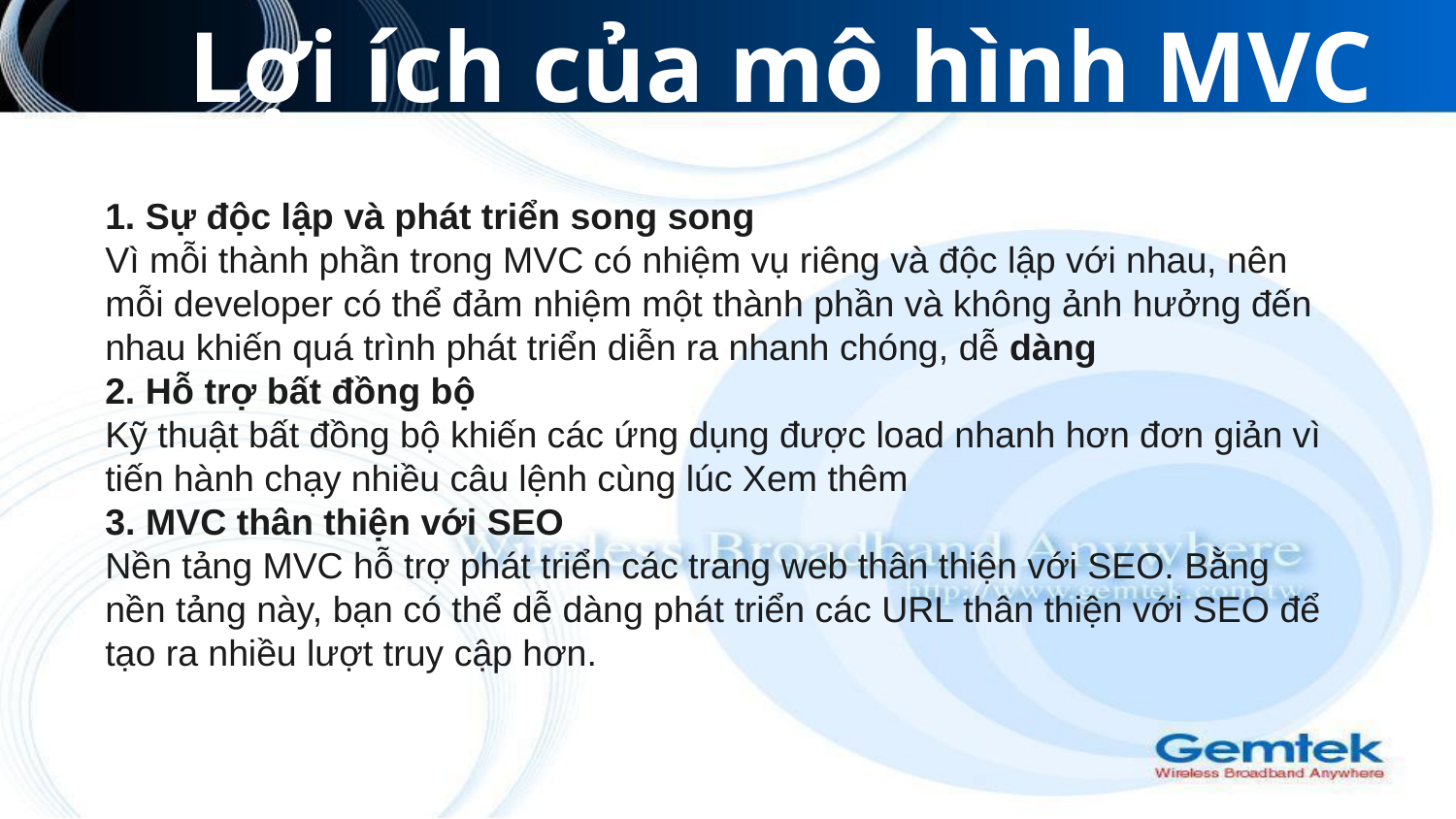

Lợi ích của mô hình MVC
1. Sự độc lập và phát triển song song
Vì mỗi thành phần trong MVC có nhiệm vụ riêng và độc lập với nhau, nên mỗi developer có thể đảm nhiệm một thành phần và không ảnh hưởng đến nhau khiến quá trình phát triển diễn ra nhanh chóng, dễ dàng
2. Hỗ trợ bất đồng bộ
Kỹ thuật bất đồng bộ khiến các ứng dụng được load nhanh hơn đơn giản vì tiến hành chạy nhiều câu lệnh cùng lúc Xem thêm
3. MVC thân thiện với SEO
Nền tảng MVC hỗ trợ phát triển các trang web thân thiện với SEO. Bằng nền tảng này, bạn có thể dễ dàng phát triển các URL thân thiện với SEO để tạo ra nhiều lượt truy cập hơn.